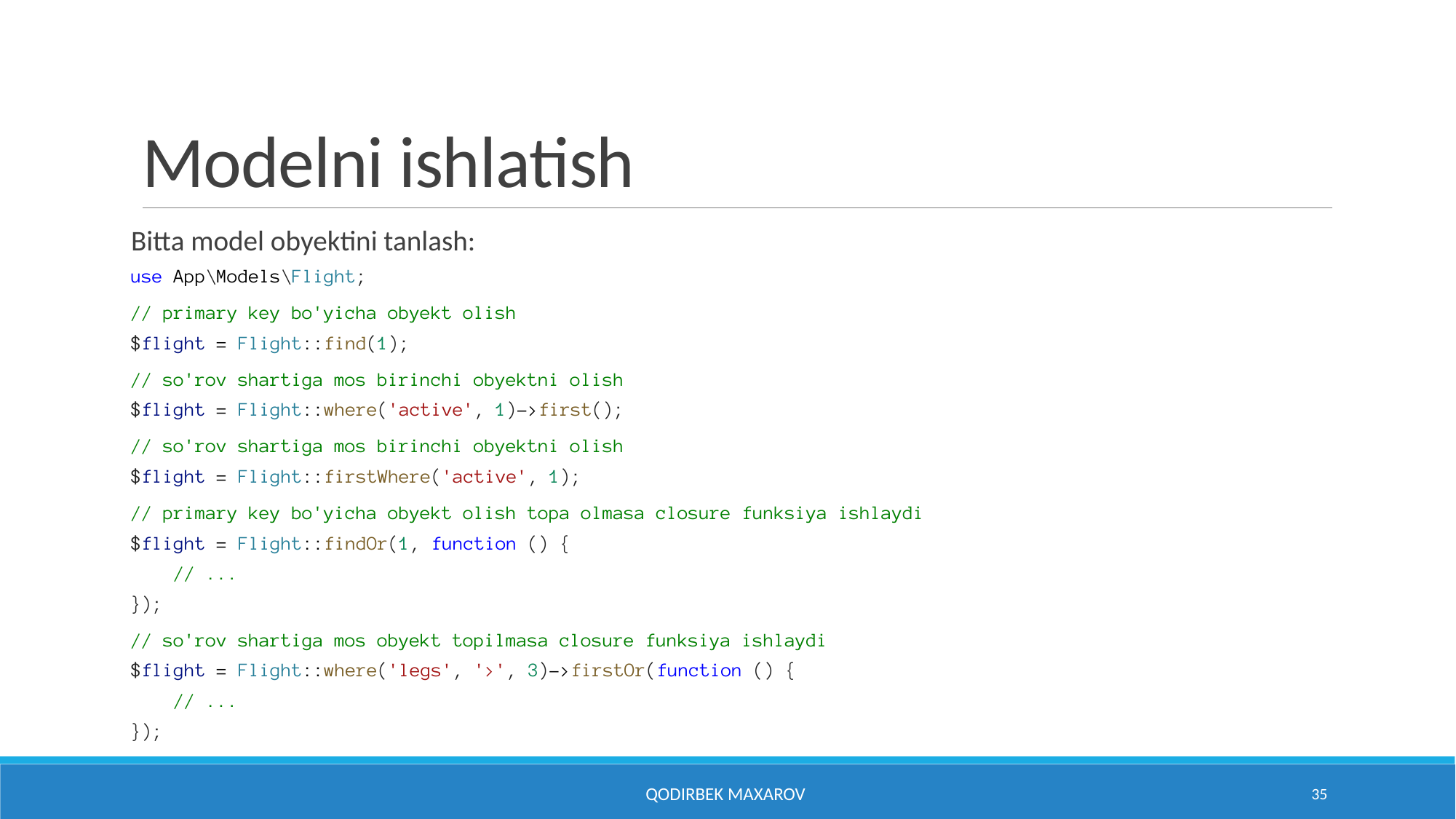

# Modelni ishlatish
Bitta model obyektini tanlash:
use App\Models\Flight;
// primary key bo'yicha obyekt olish
$flight = Flight::find(1);
// so'rov shartiga mos birinchi obyektni olish
$flight = Flight::where('active', 1)->first();
// so'rov shartiga mos birinchi obyektni olish
$flight = Flight::firstWhere('active', 1);
// primary key bo'yicha obyekt olish topa olmasa closure funksiya ishlaydi
$flight = Flight::findOr(1, function () {
    // ...
});
// so'rov shartiga mos obyekt topilmasa closure funksiya ishlaydi
$flight = Flight::where('legs', '>', 3)->firstOr(function () {
    // ...
});
Qodirbek Maxarov
35